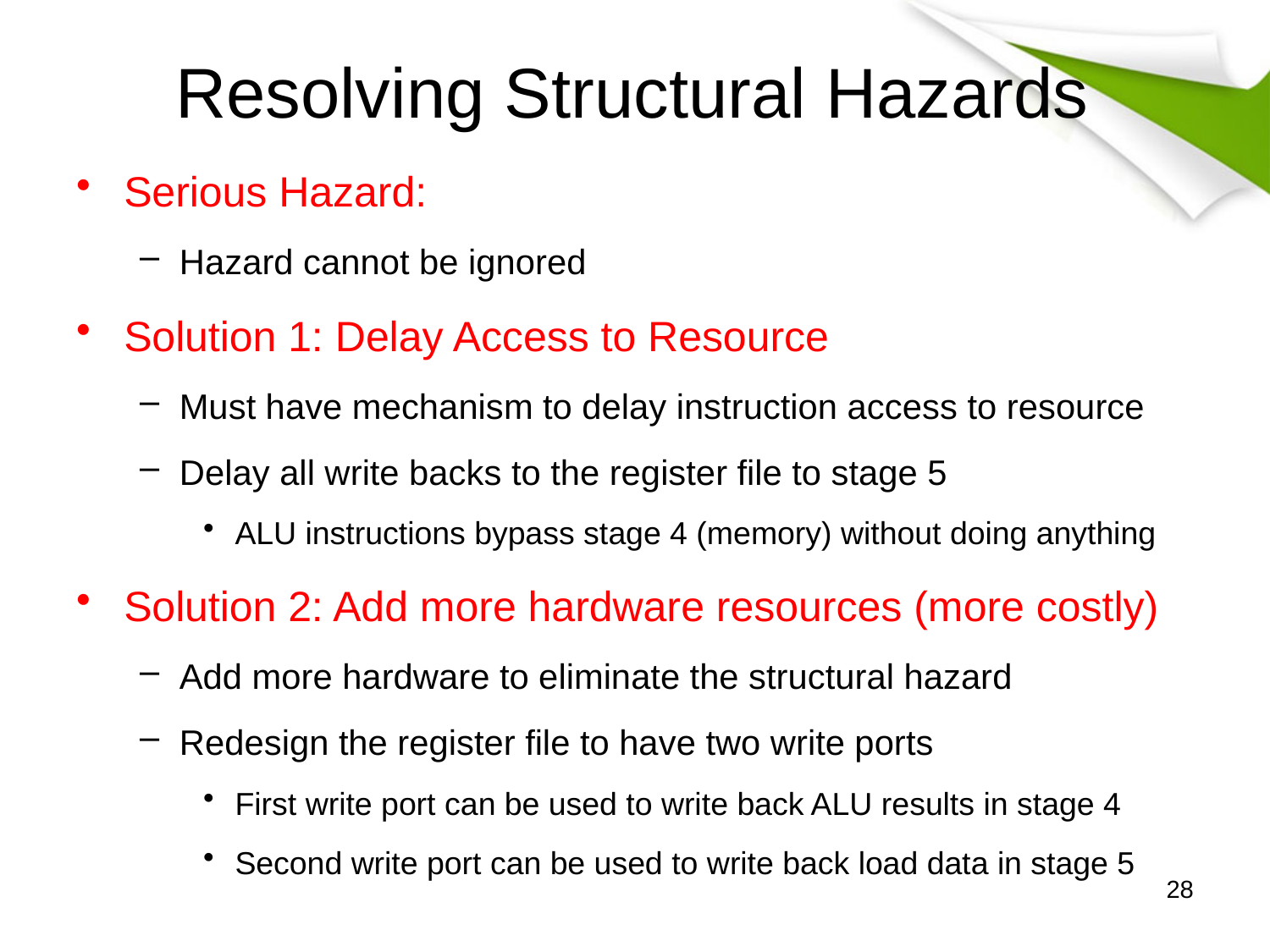

# Resolving Structural Hazards
Serious Hazard:
Hazard cannot be ignored
Solution 1: Delay Access to Resource
Must have mechanism to delay instruction access to resource
Delay all write backs to the register file to stage 5
ALU instructions bypass stage 4 (memory) without doing anything
Solution 2: Add more hardware resources (more costly)
Add more hardware to eliminate the structural hazard
Redesign the register file to have two write ports
First write port can be used to write back ALU results in stage 4
Second write port can be used to write back load data in stage 5
28